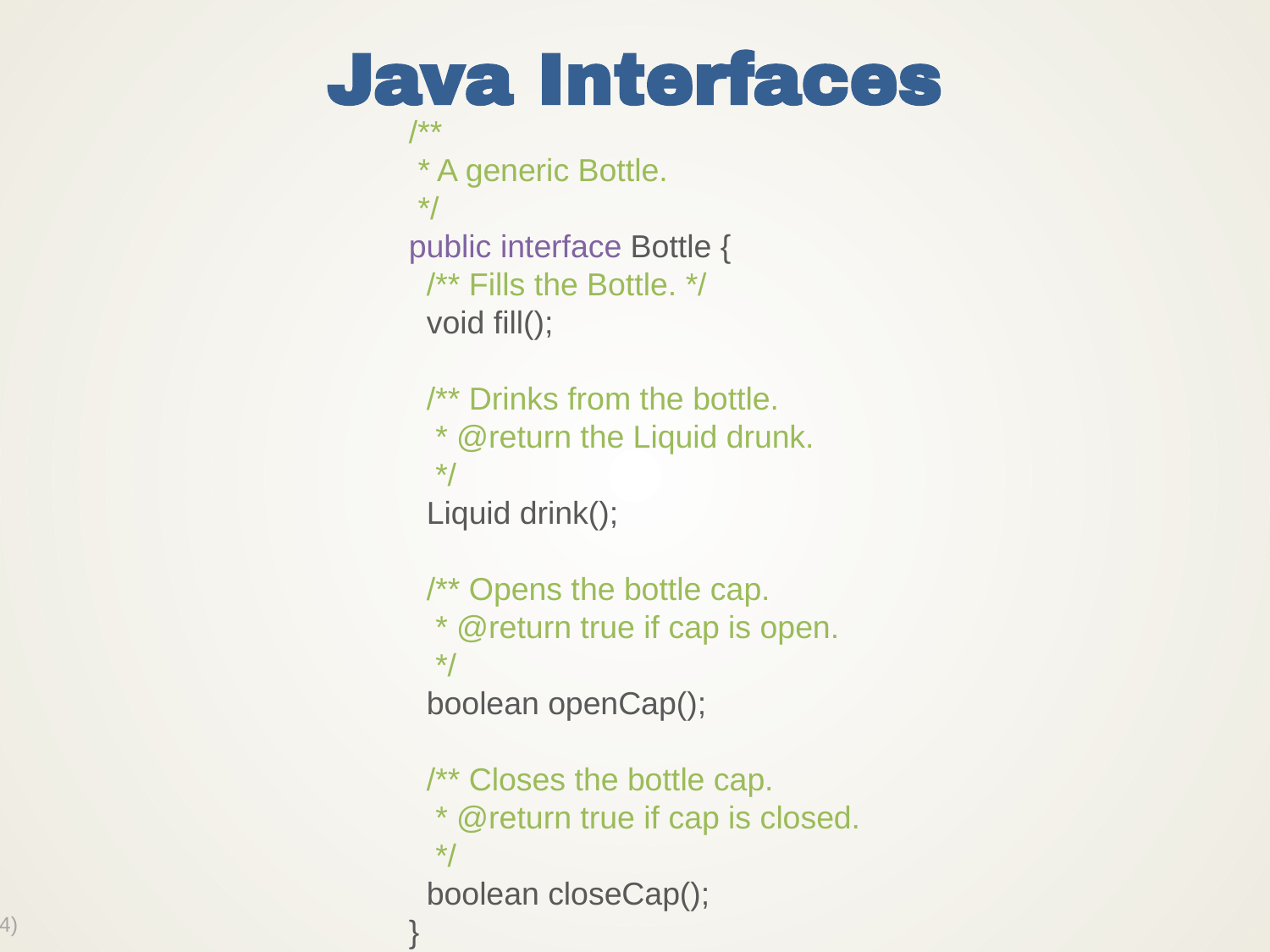

# Java Interfaces
/**
 * A generic Bottle.
 */
public interface Bottle {
  /** Fills the Bottle. */
  void fill();

  /** Drinks from the bottle.
   * @return the Liquid drunk.
   */
  Liquid drink();

  /** Opens the bottle cap.
   * @return true if cap is open.
   */
  boolean openCap();

  /** Closes the bottle cap.
   * @return true if cap is closed.
   */
  boolean closeCap();
}